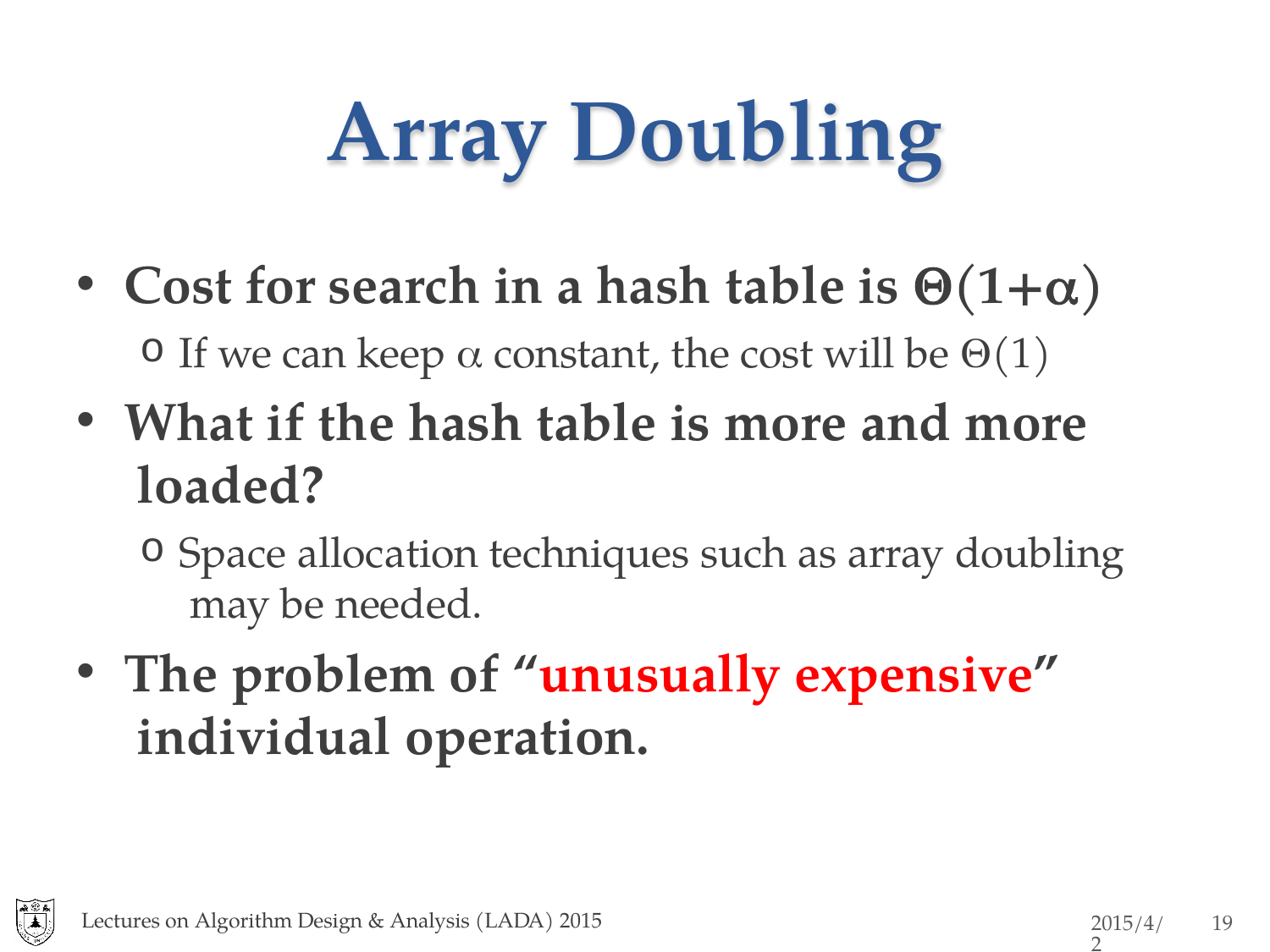

# Array Doubling
Cost for search in a hash table is Θ(1+α)
If we can keep α constant, the cost will be Θ(1)
What if the hash table is more and more  loaded?
Space allocation techniques such as array doubling  may be needed.
The problem of “unusually expensive”  individual operation.
Lectures on Algorithm Design & Analysis (LADA) 2015
19
2015/4/2